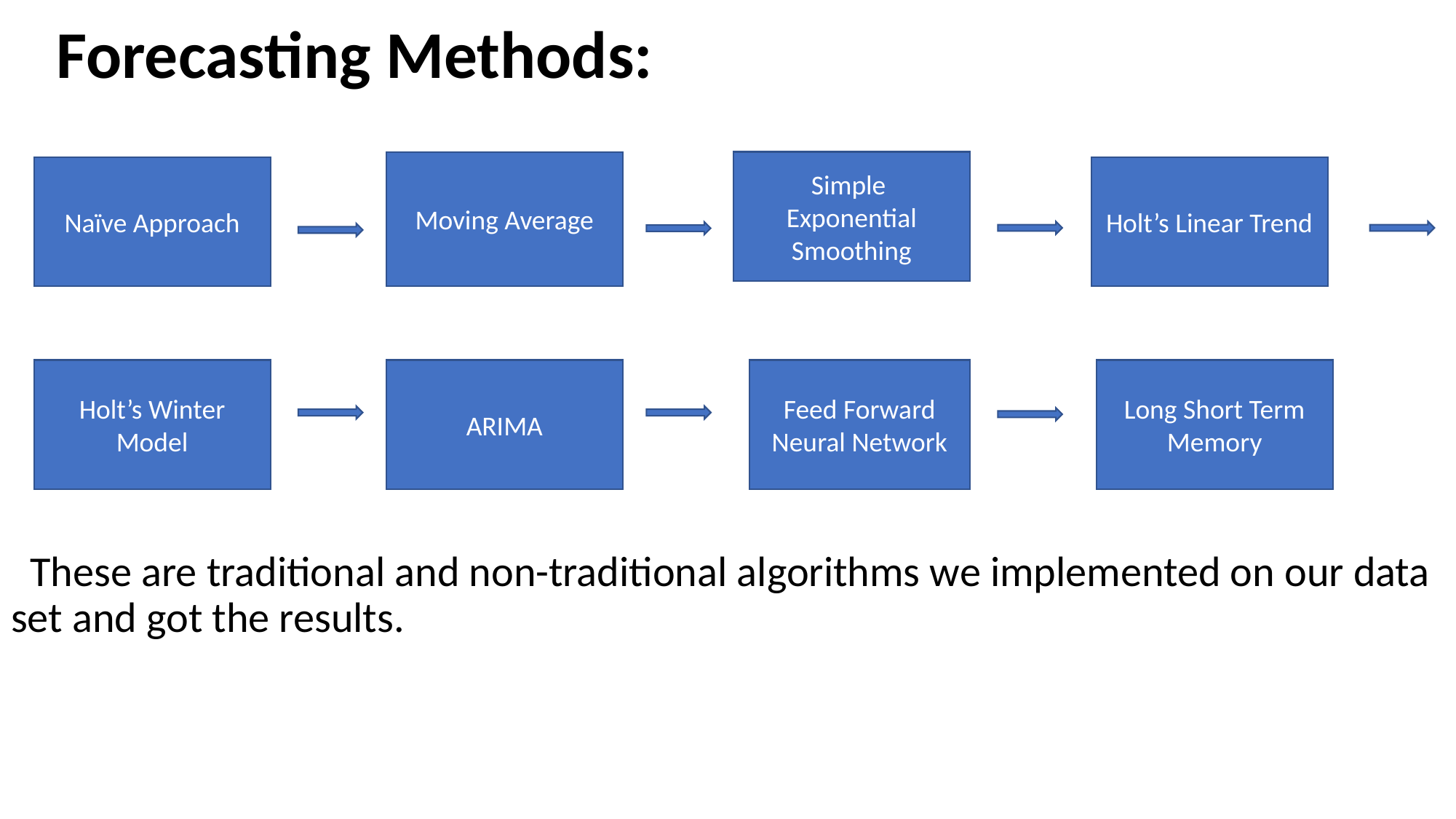

# Forecasting Methods:

  These are traditional and non-traditional algorithms we implemented on our data set and got the results.

Moving Average
Simple  Exponential Smoothing
Holt’s Linear Trend
Naïve Approach

Holt’s Winter Model
ARIMA
Feed Forward Neural Network
Long Short Term Memory